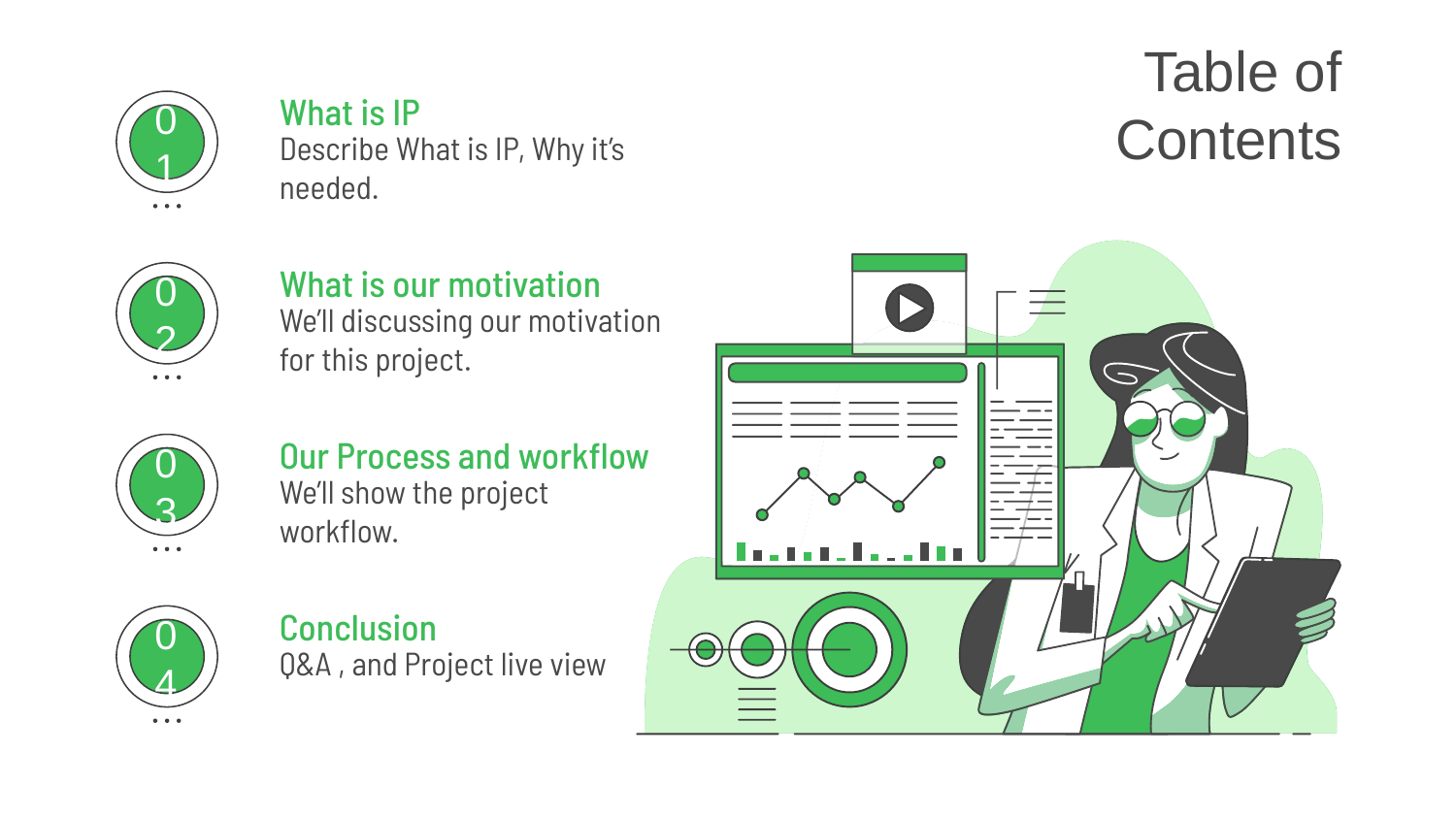

# Table of Contents
What is IP

Describe What is IP, Why it’s needed.
01
What is our motivation

We’ll discussing our motivation for this project.
02
Our Process and workflow

We’ll show the project workflow.
03
Conclusion

Q&A , and Project live view
04